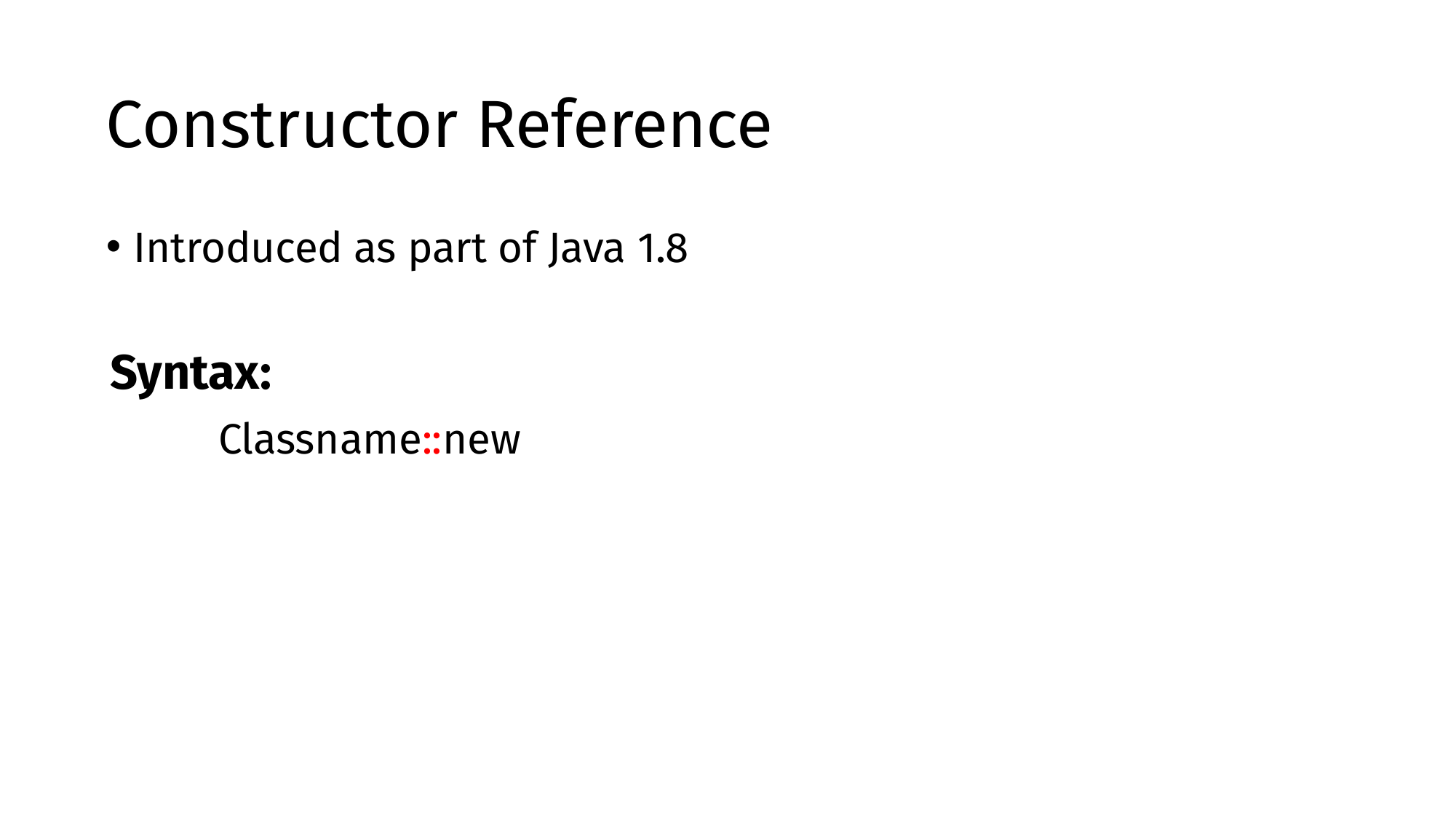

# Constructor Reference
Introduced as part of Java 1.8

Syntax:
Classname::new